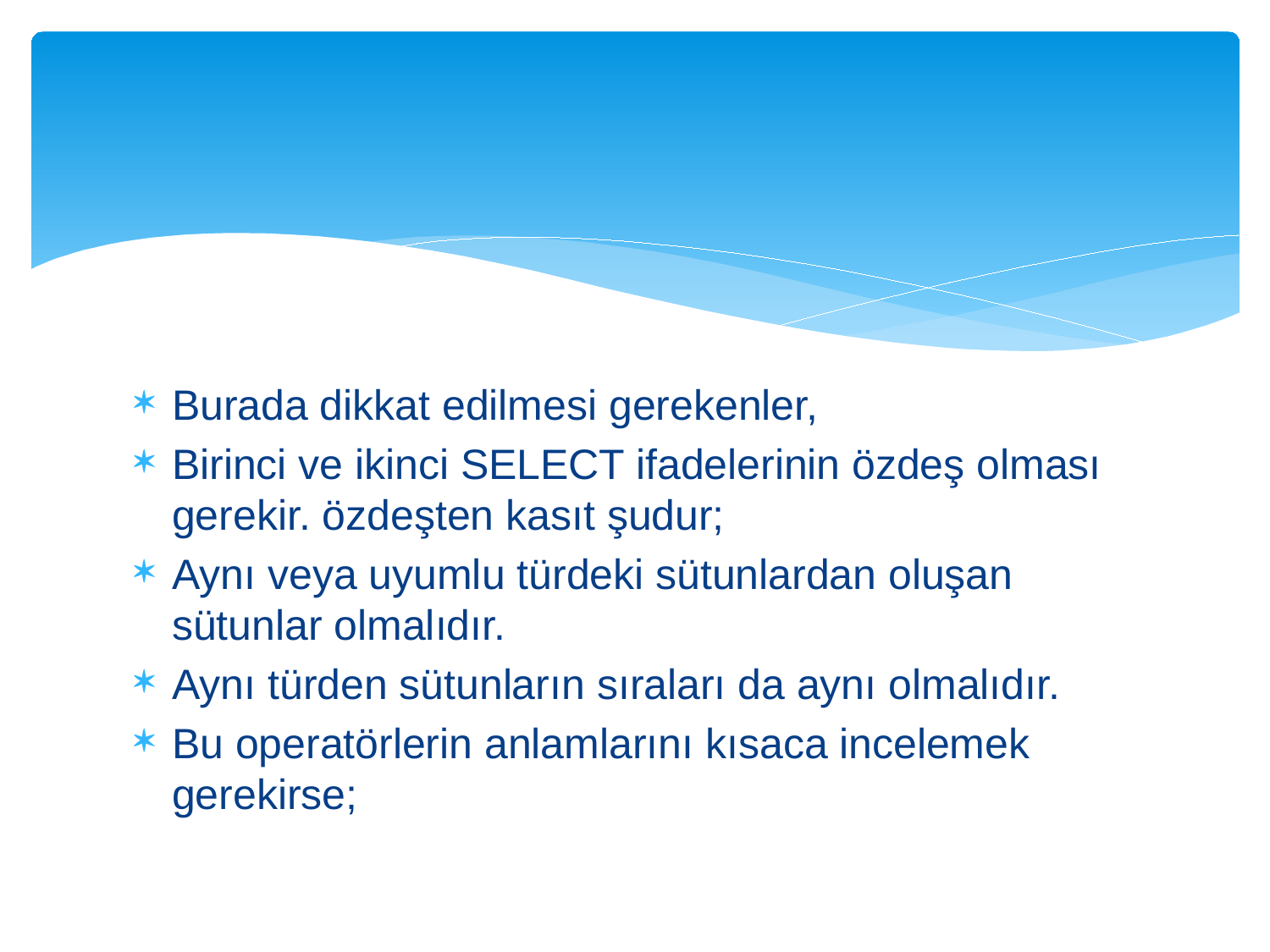

#
Burada dikkat edilmesi gerekenler,
Birinci ve ikinci SELECT ifadelerinin özdeş olması gerekir. özdeşten kasıt şudur;
Aynı veya uyumlu türdeki sütunlardan oluşan sütunlar olmalıdır.
Aynı türden sütunların sıraları da aynı olmalıdır.
Bu operatörlerin anlamlarını kısaca incelemek gerekirse;